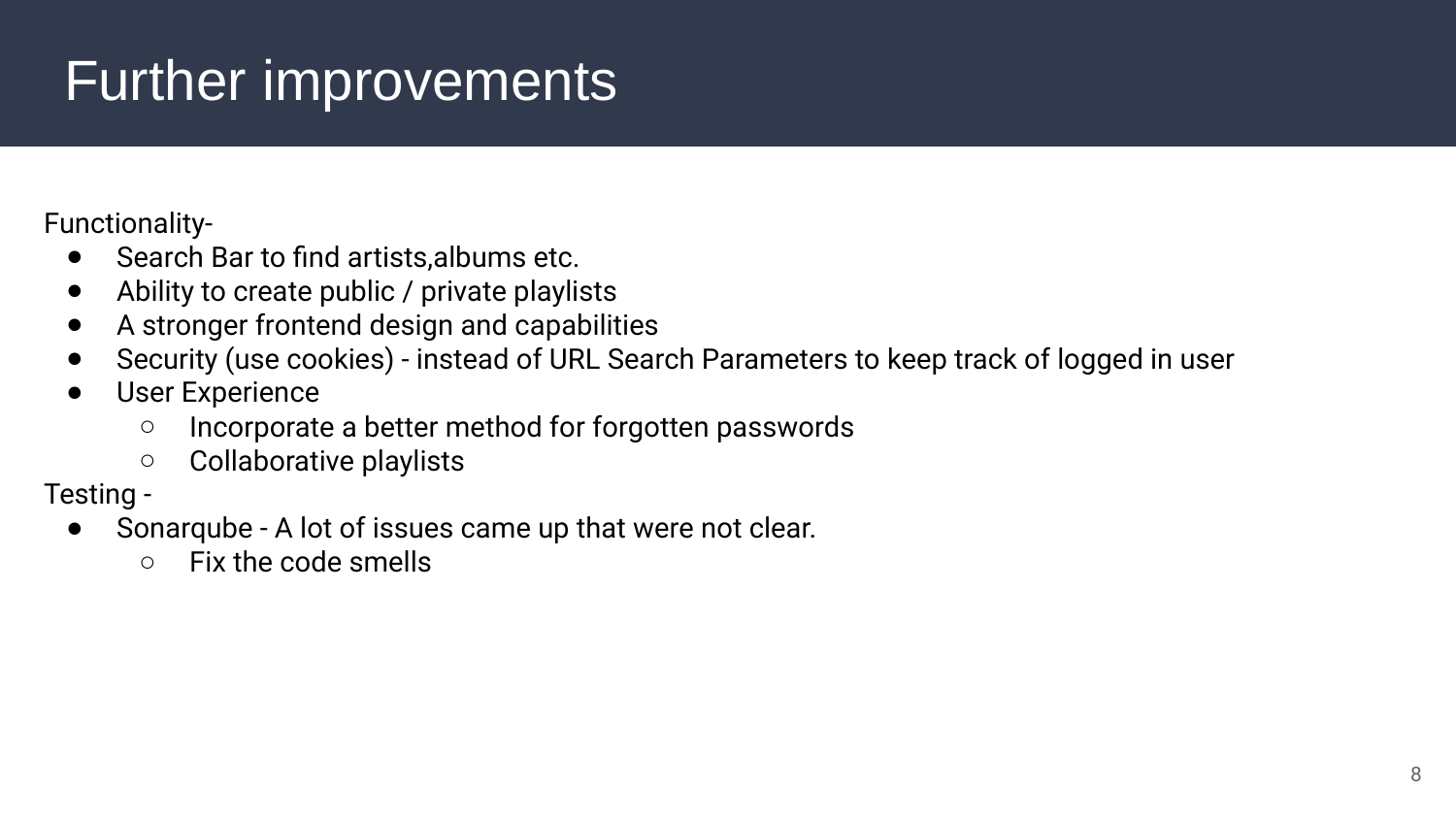

# Further improvements
Functionality-
Search Bar to find artists,albums etc.
Ability to create public / private playlists
A stronger frontend design and capabilities
Security (use cookies) - instead of URL Search Parameters to keep track of logged in user
User Experience
Incorporate a better method for forgotten passwords
Collaborative playlists
Testing -
Sonarqube - A lot of issues came up that were not clear.
Fix the code smells

8